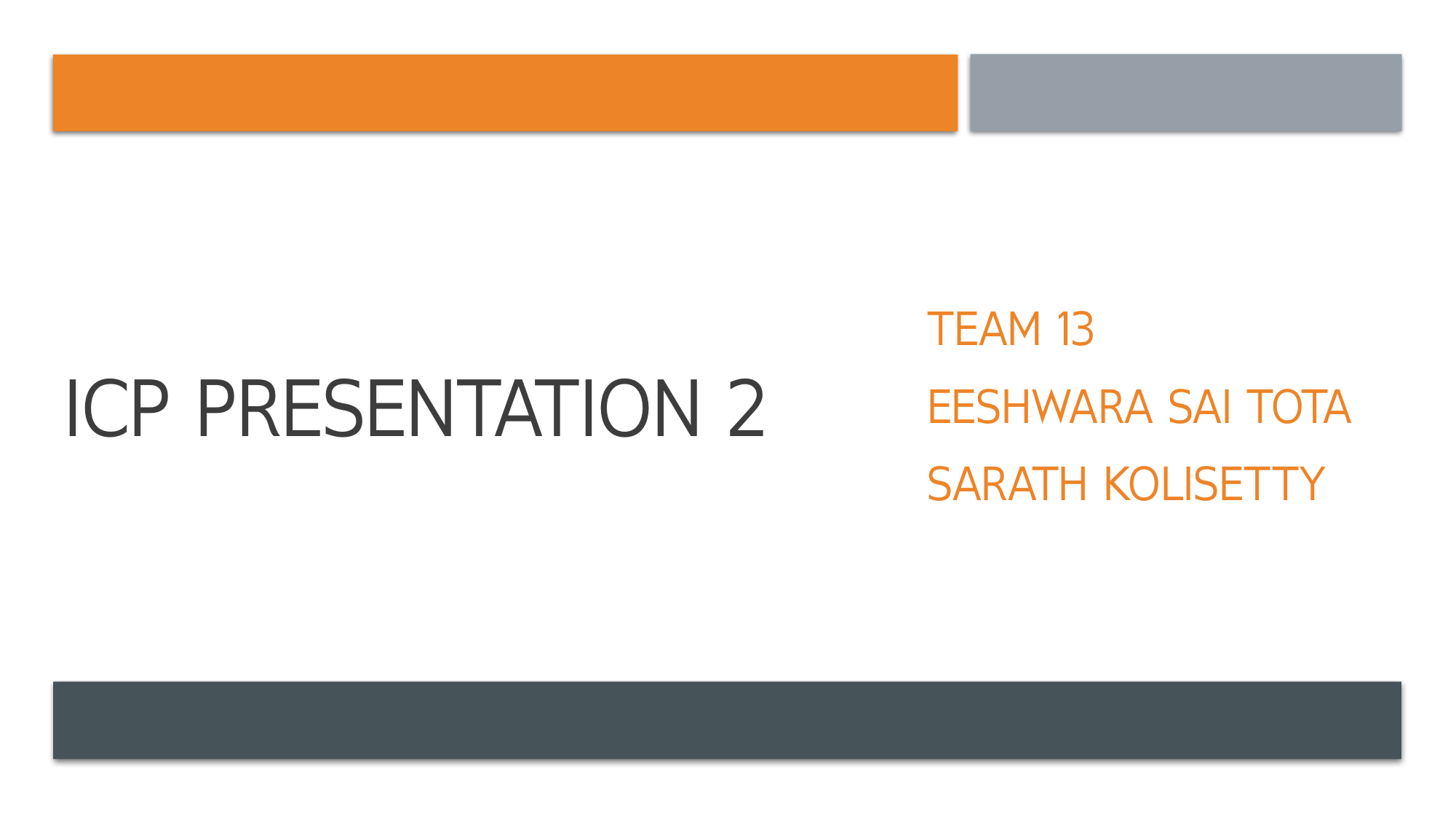

# ICP PRESENTATION 2
TEAM 13
EESHWARA SAI TOTA
SARATH KOLISETTY